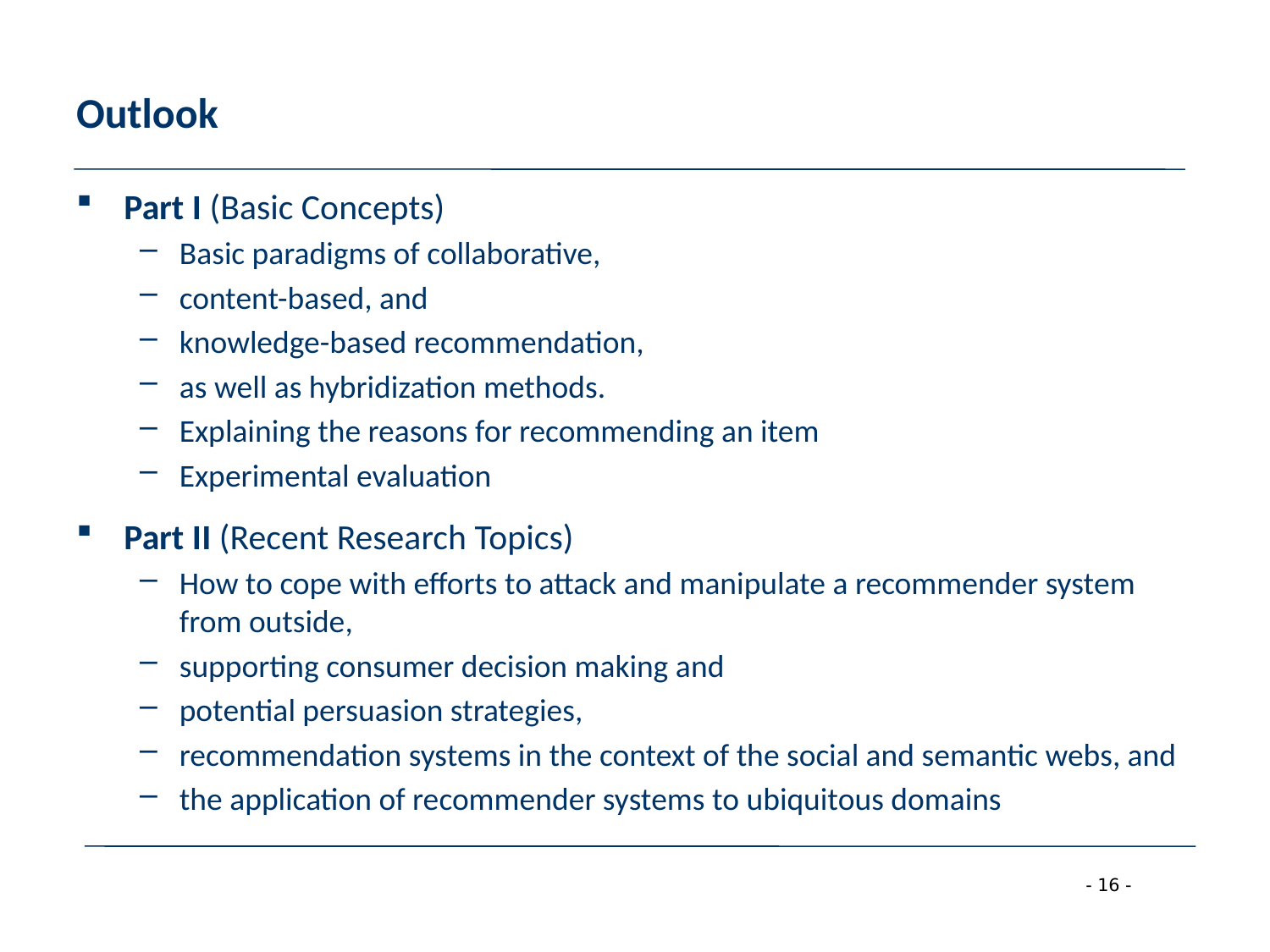

# Outlook
Part I (Basic Concepts)
Basic paradigms of collaborative,
content-based, and
knowledge-based recommendation,
as well as hybridization methods.
Explaining the reasons for recommending an item
Experimental evaluation
Part II (Recent Research Topics)
How to cope with efforts to attack and manipulate a recommender system from outside,
supporting consumer decision making and
potential persuasion strategies,
recommendation systems in the context of the social and semantic webs, and
the application of recommender systems to ubiquitous domains